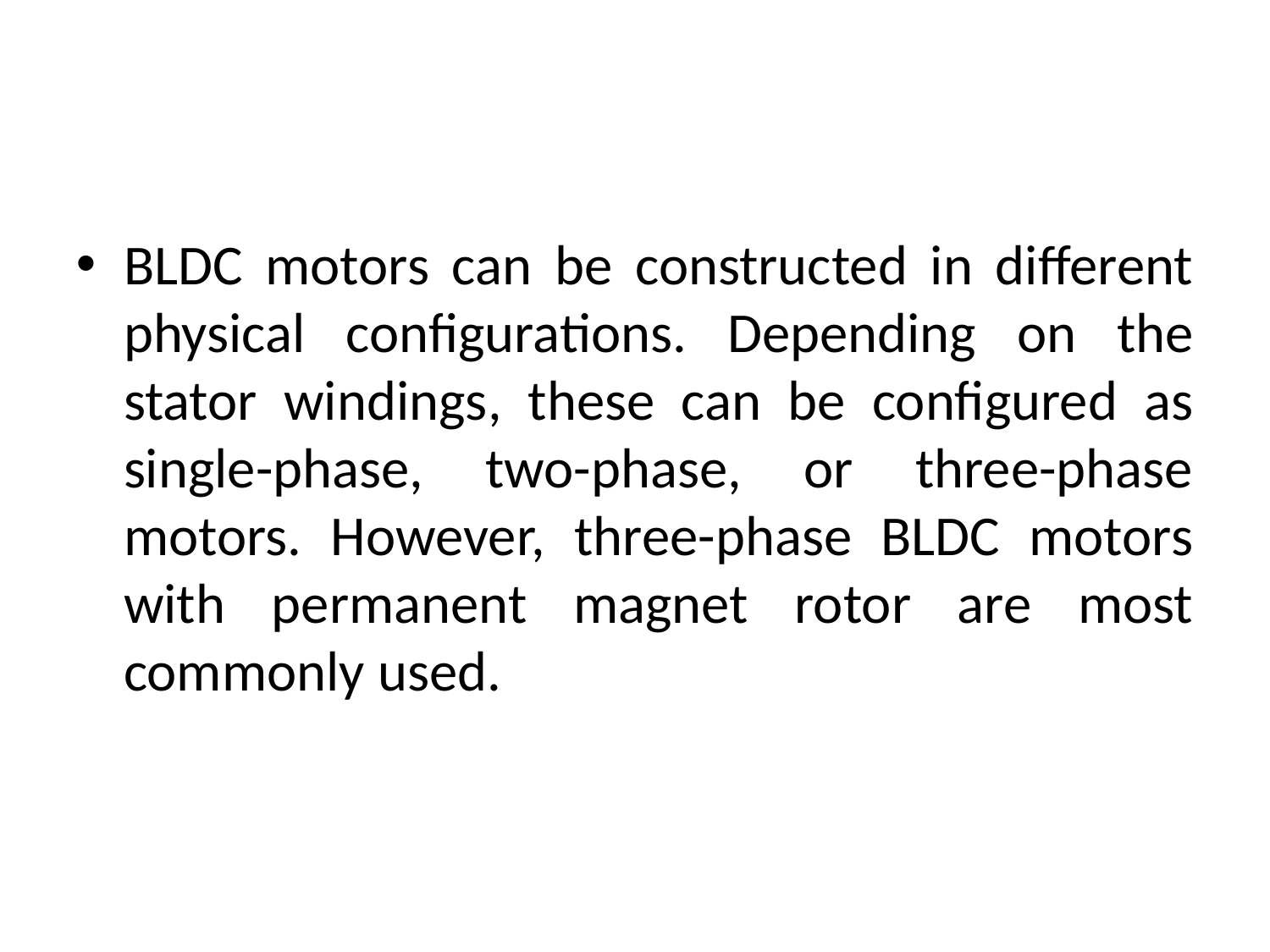

#
BLDC motors can be constructed in different physical configurations. Depending on the stator windings, these can be configured as single-phase, two-phase, or three-phase motors. However, three-phase BLDC motors with permanent magnet rotor are most commonly used.